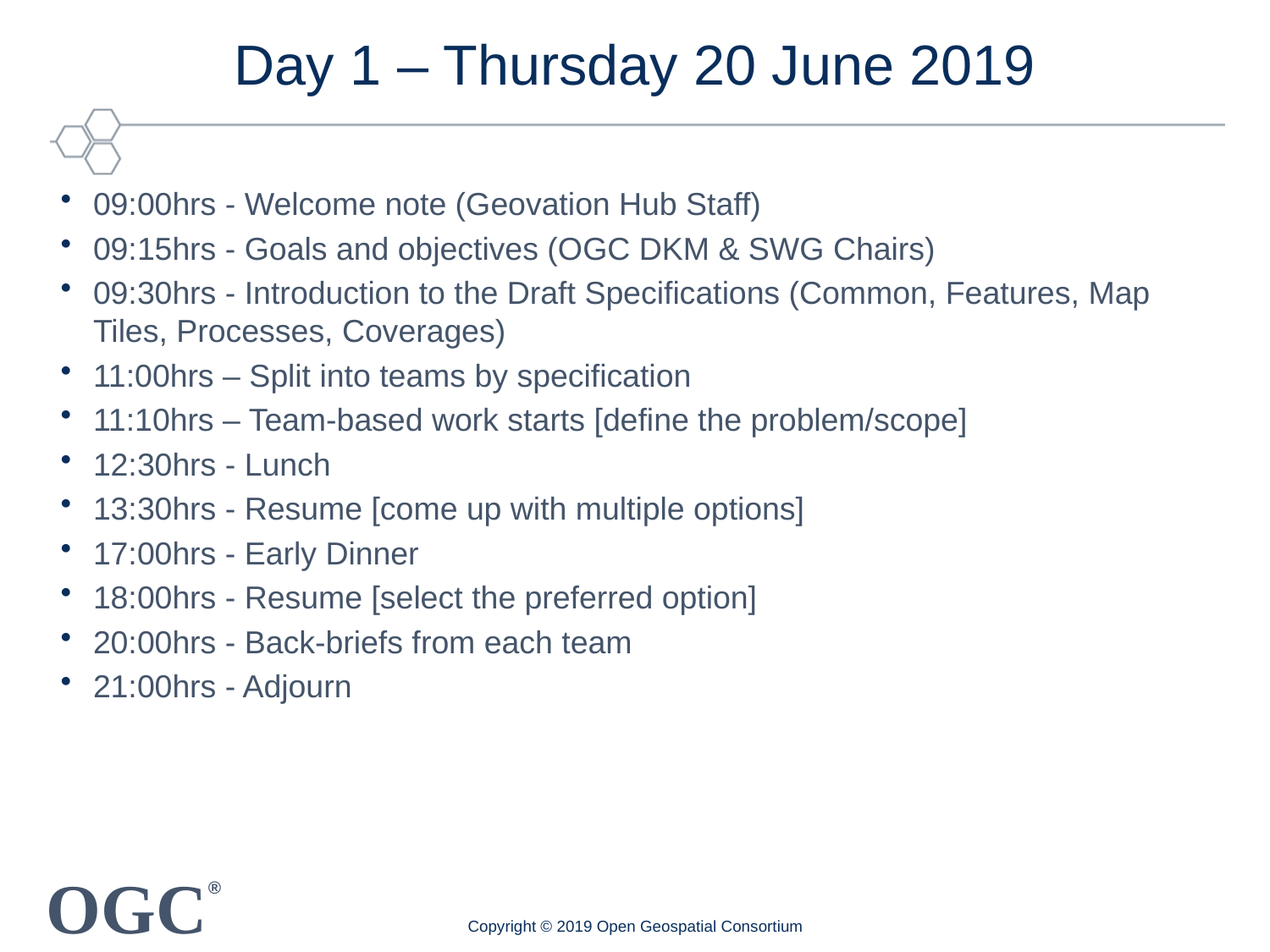

# Day 1 – Thursday 20 June 2019
09:00hrs - Welcome note (Geovation Hub Staff)
09:15hrs - Goals and objectives (OGC DKM & SWG Chairs)
09:30hrs - Introduction to the Draft Specifications (Common, Features, Map Tiles, Processes, Coverages)
11:00hrs – Split into teams by specification
11:10hrs – Team-based work starts [define the problem/scope]
12:30hrs - Lunch
13:30hrs - Resume [come up with multiple options]
17:00hrs - Early Dinner
18:00hrs - Resume [select the preferred option]
20:00hrs - Back-briefs from each team
21:00hrs - Adjourn
Copyright © 2019 Open Geospatial Consortium